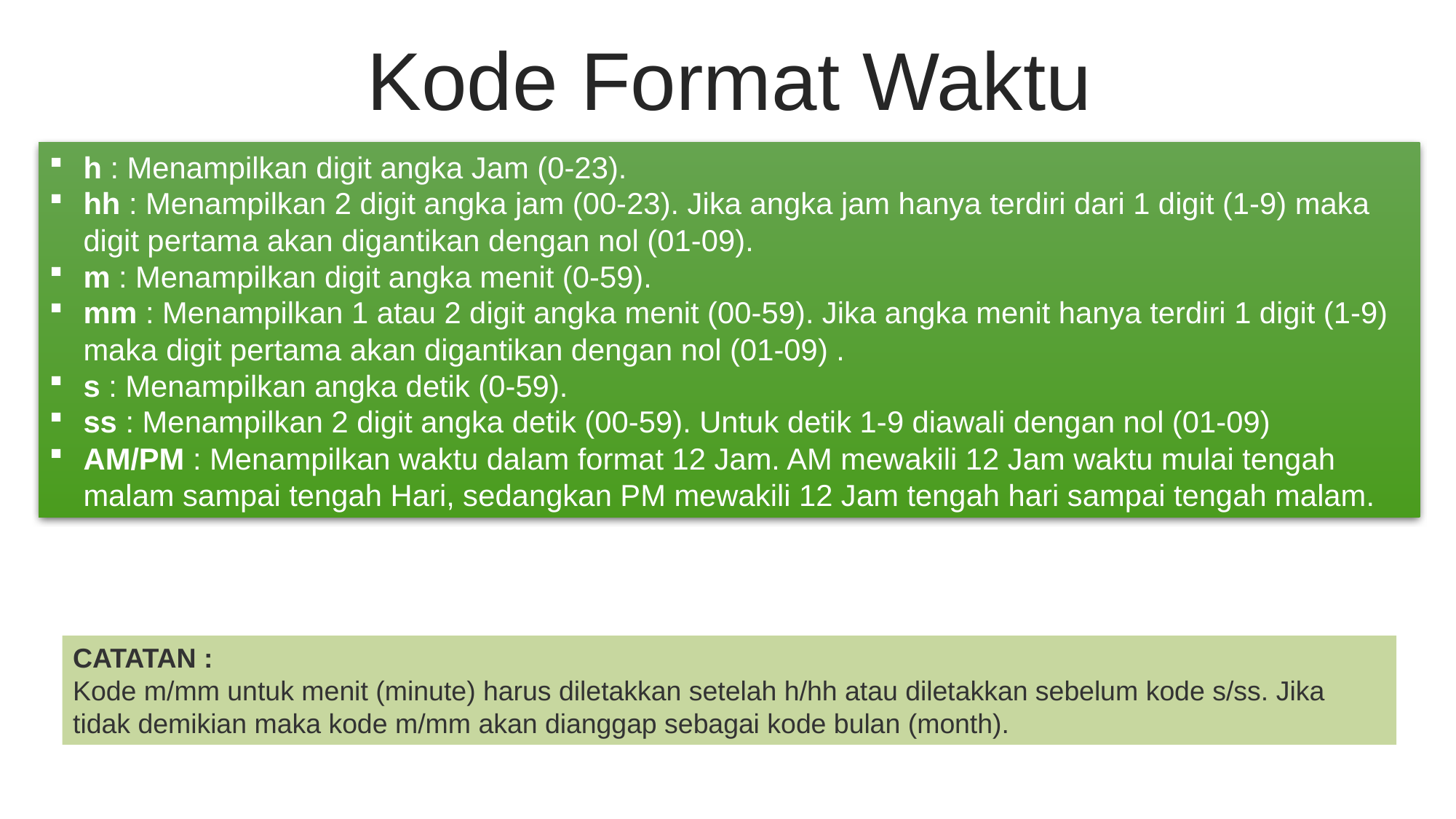

Kode Format Waktu
h : Menampilkan digit angka Jam (0-23).
hh : Menampilkan 2 digit angka jam (00-23). Jika angka jam hanya terdiri dari 1 digit (1-9) maka digit pertama akan digantikan dengan nol (01-09).
m : Menampilkan digit angka menit (0-59).
mm : Menampilkan 1 atau 2 digit angka menit (00-59). Jika angka menit hanya terdiri 1 digit (1-9) maka digit pertama akan digantikan dengan nol (01-09) .
s : Menampilkan angka detik (0-59).
ss : Menampilkan 2 digit angka detik (00-59). Untuk detik 1-9 diawali dengan nol (01-09)
AM/PM : Menampilkan waktu dalam format 12 Jam. AM mewakili 12 Jam waktu mulai tengah malam sampai tengah Hari, sedangkan PM mewakili 12 Jam tengah hari sampai tengah malam.
CATATAN :
Kode m/mm untuk menit (minute) harus diletakkan setelah h/hh atau diletakkan sebelum kode s/ss. Jika tidak demikian maka kode m/mm akan dianggap sebagai kode bulan (month).